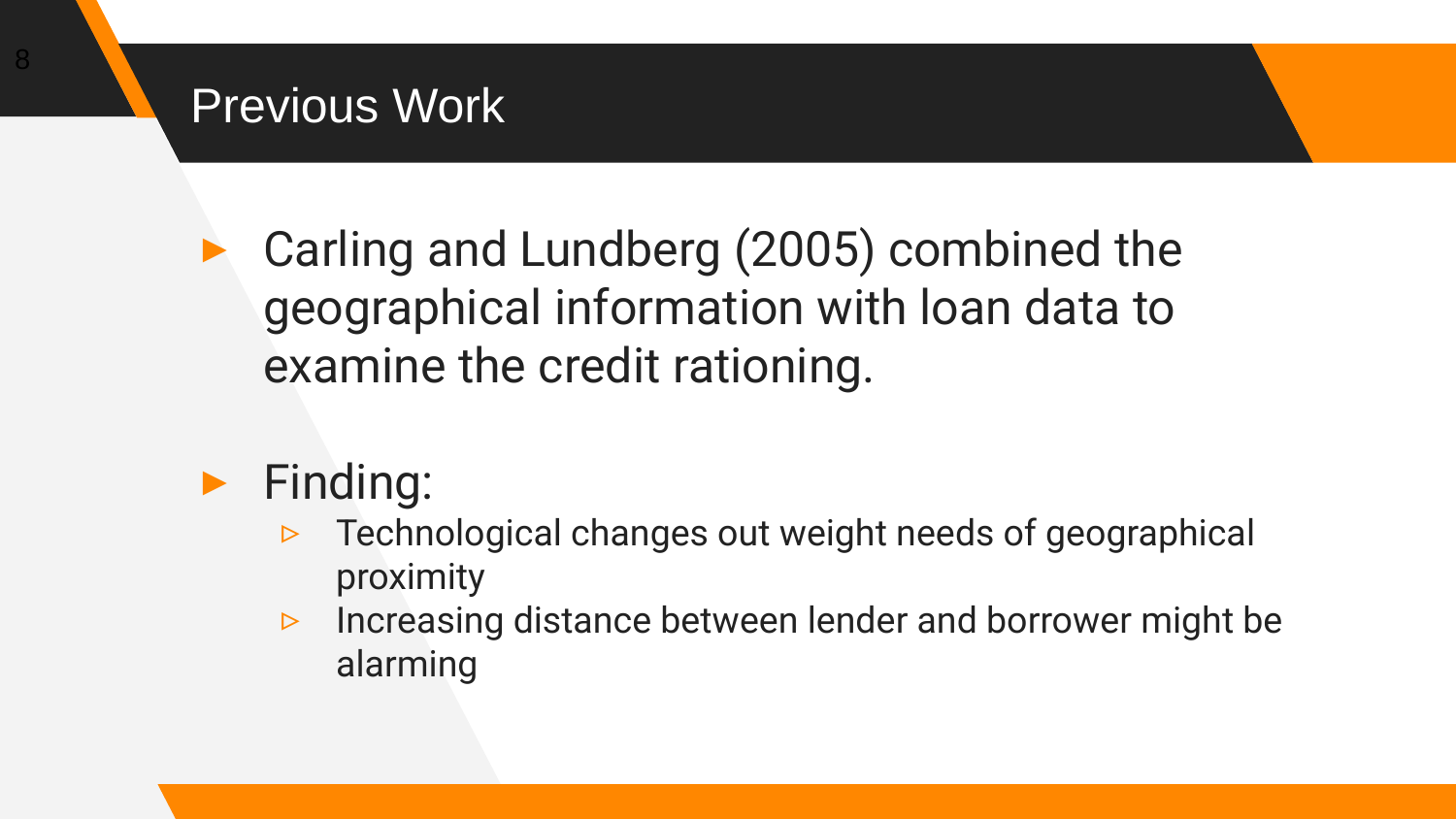

8
# Previous Work
Carling and Lundberg (2005) combined the geographical information with loan data to examine the credit rationing.

Finding:
Technological changes out weight needs of geographical proximity
Increasing distance between lender and borrower might be alarming